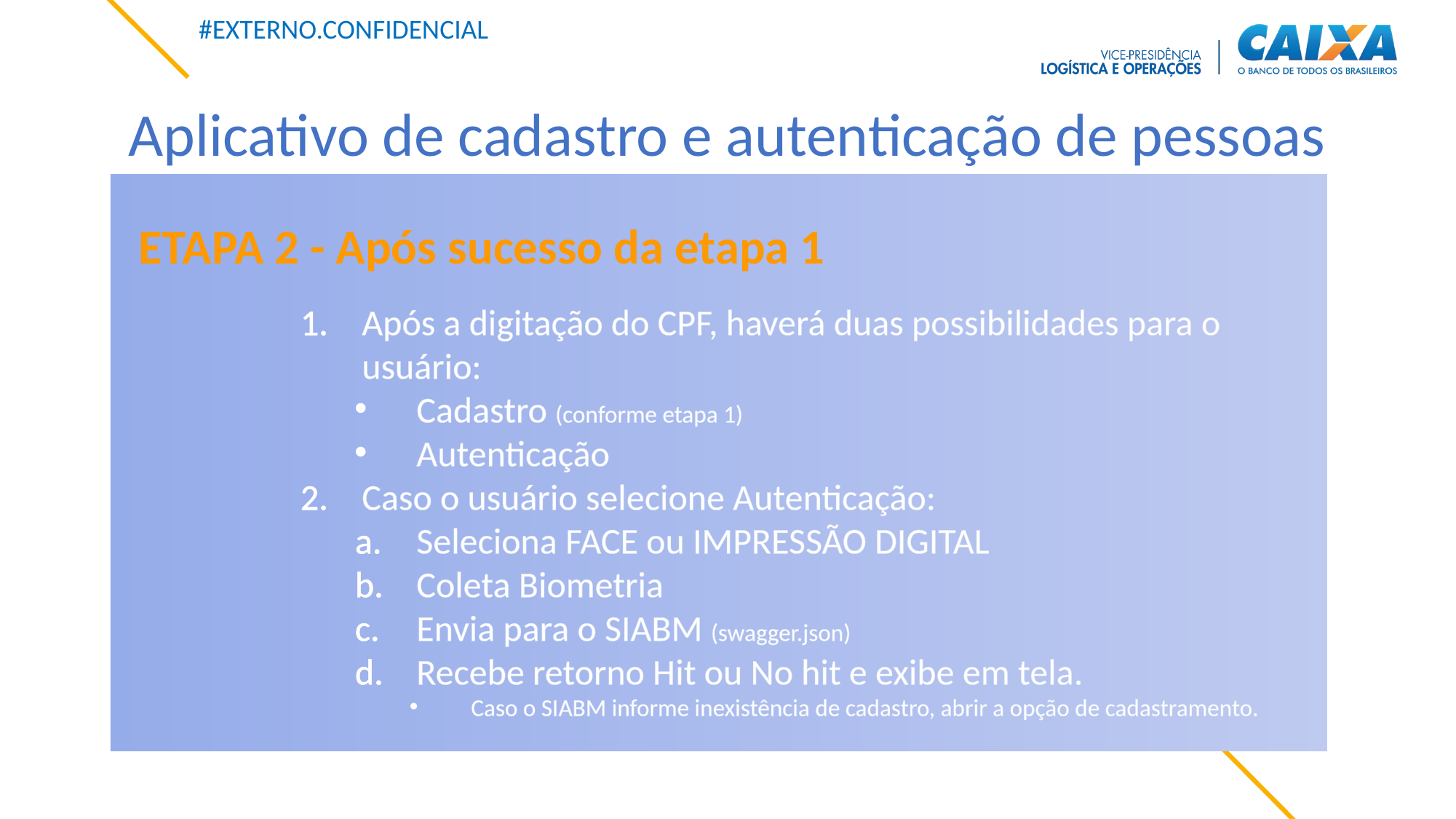

Aplicativo de cadastro e autenticação de pessoas

ETAPA 2 - Após sucesso da etapa 1

Após a digitação do CPF, haverá duas possibilidades para o usuário:
Cadastro (conforme etapa 1)
Autenticação
Caso o usuário selecione Autenticação:
Seleciona FACE ou IMPRESSÃO DIGITAL
Coleta Biometria
Envia para o SIABM (swagger.json)
Recebe retorno Hit ou No hit e exibe em tela.
Caso o SIABM informe inexistência de cadastro, abrir a opção de cadastramento.